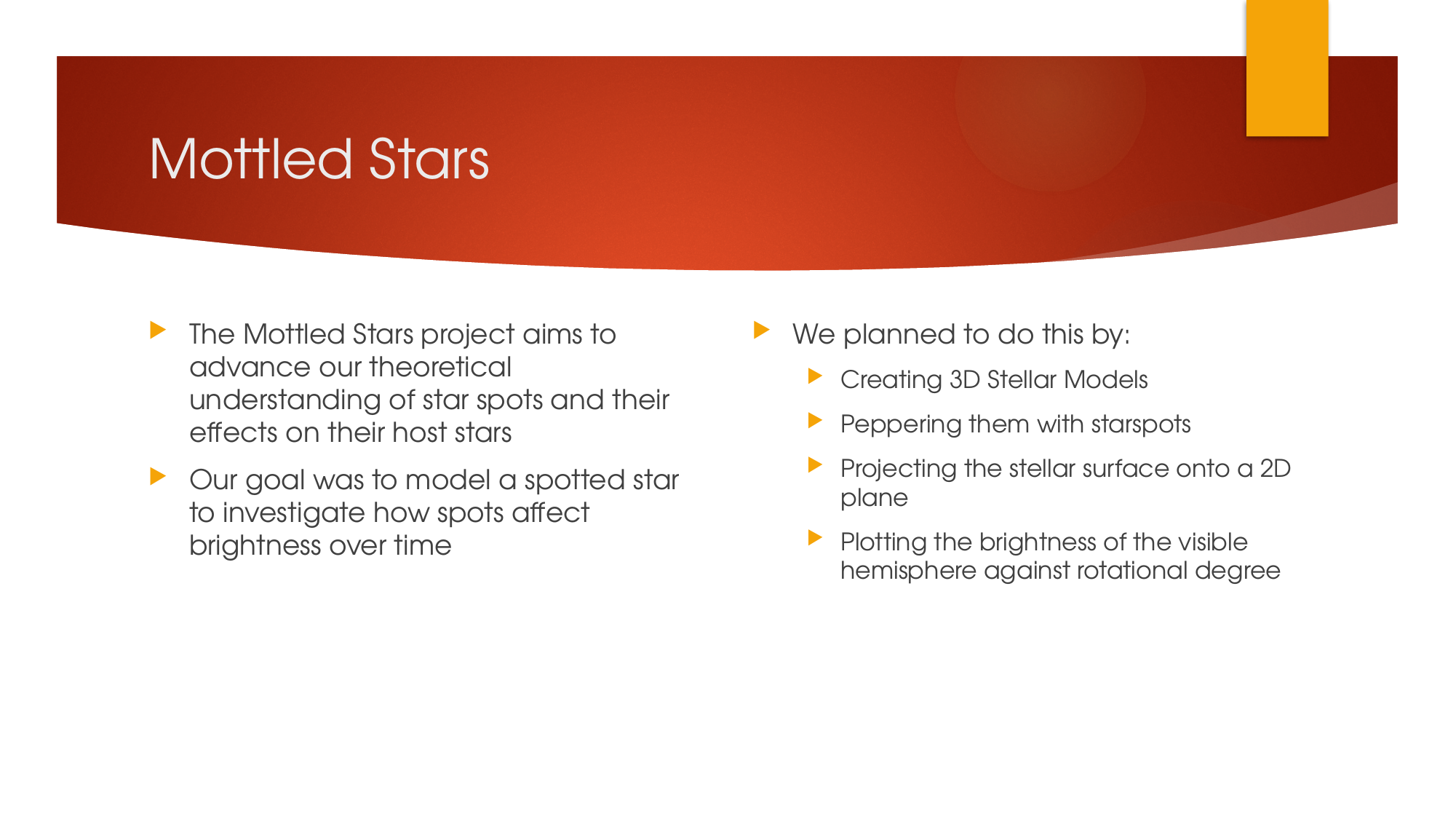

# Mottled Stars
The Mottled Stars project aims to advance our theoretical understanding of star spots and their effects on their host stars
Our goal was to model a spotted star to investigate how spots affect brightness over time
We planned to do this by:
Creating 3D Stellar Models
Peppering them with starspots
Projecting the stellar surface onto a 2D plane
Plotting the brightness of the visible hemisphere against rotational degree